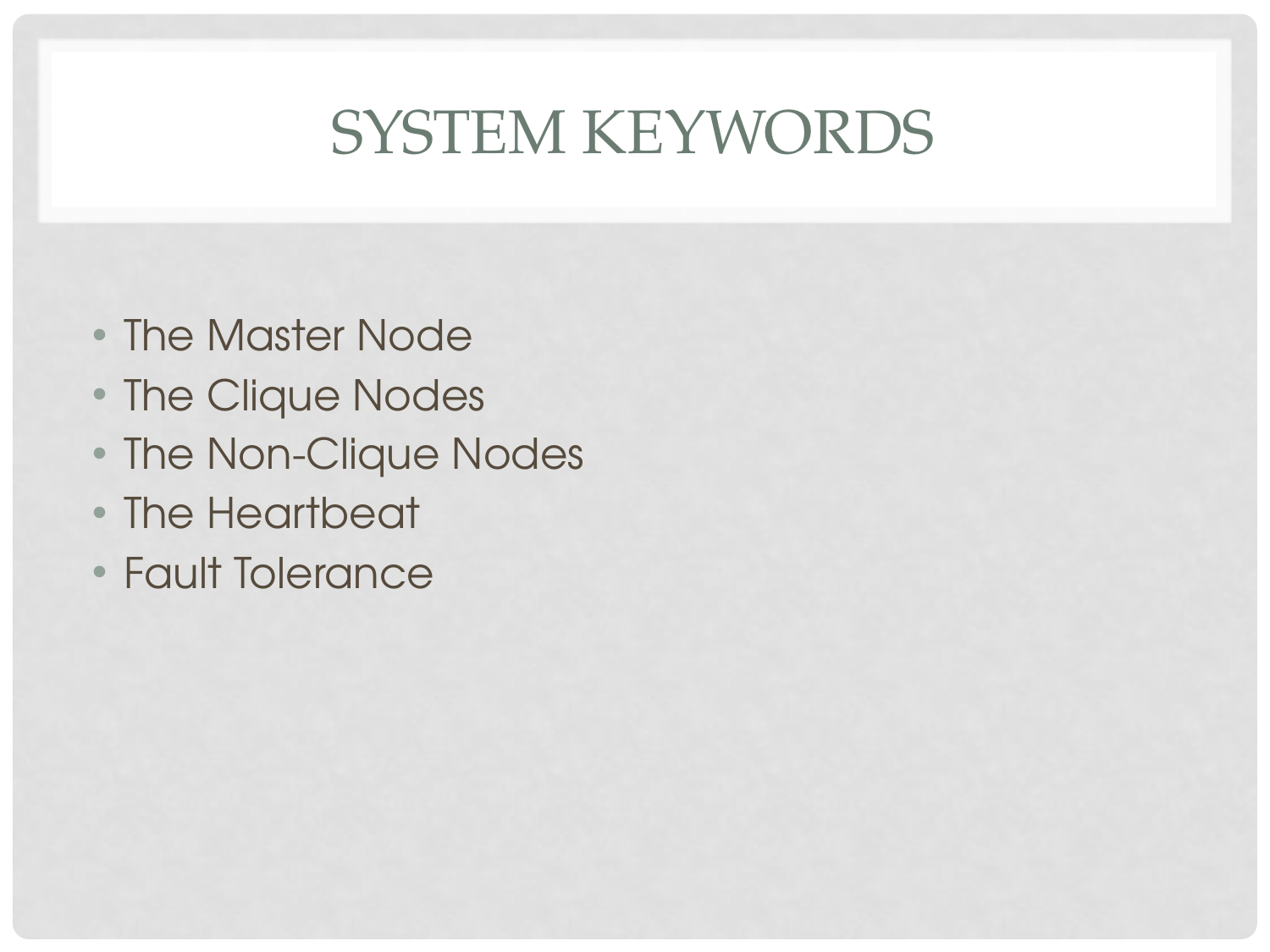

# System KEYWORDS

The Master Node
The Clique Nodes
The Non-Clique Nodes
The Heartbeat
Fault Tolerance